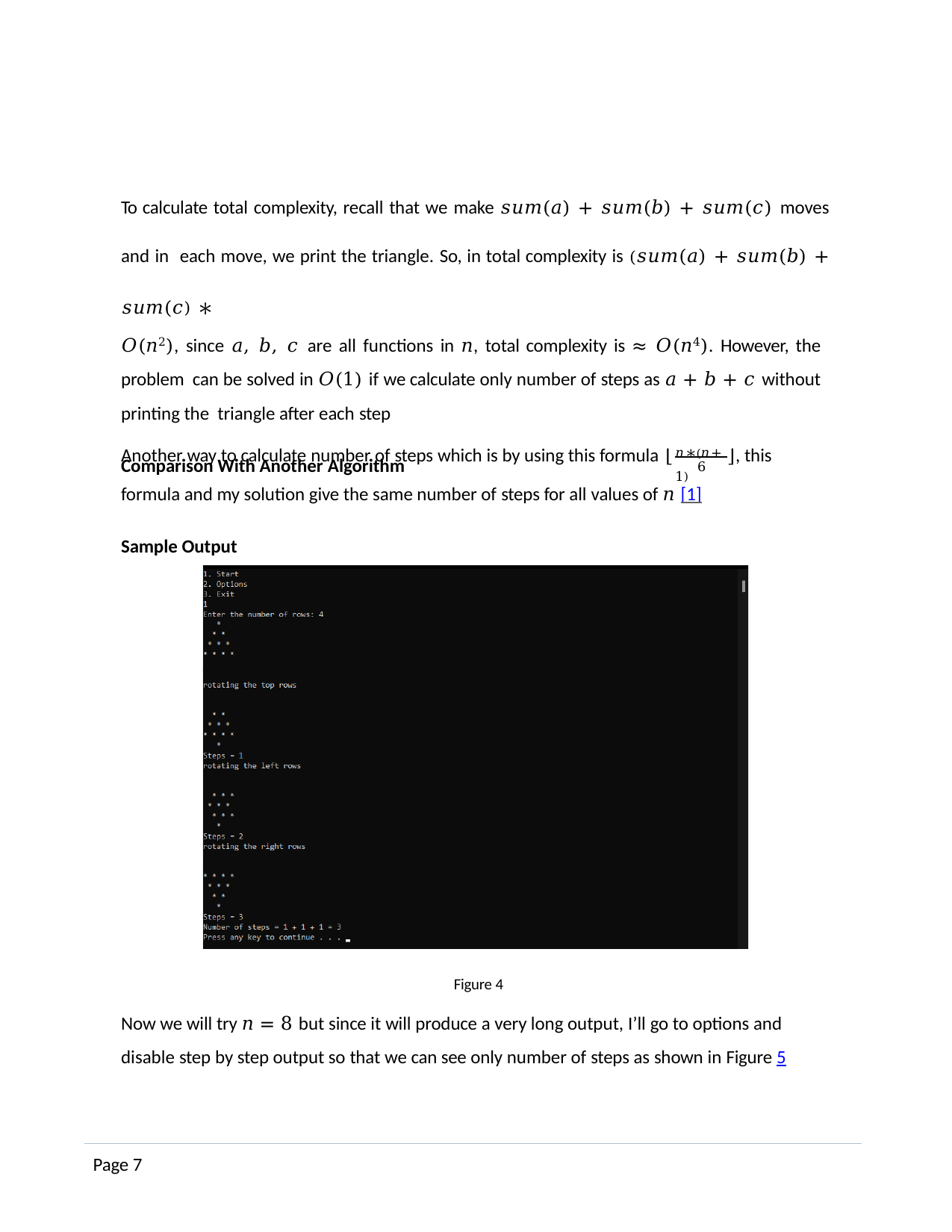

To calculate total complexity, recall that we make 𝑠𝑢𝑚(𝑎) + 𝑠𝑢𝑚(𝑏) + 𝑠𝑢𝑚(𝑐) moves and in  each move, we print the triangle. So, in total complexity is (𝑠𝑢𝑚(𝑎) + 𝑠𝑢𝑚(𝑏) + 𝑠𝑢𝑚(𝑐) ∗
𝑂(𝑛2), since 𝑎, 𝑏, 𝑐 are all functions in 𝑛, total complexity is ≈ 𝑂(𝑛4). However, the problem  can be solved in 𝑂(1) if we calculate only number of steps as 𝑎 + 𝑏 + 𝑐 without printing the  triangle after each step

Comparison With Another Algorithm
𝑛∗(𝑛+1)
Another way to calculate number of steps which is by using this formula ⌊
⌋, this
6

formula and my solution give the same number of steps for all values of 𝑛 [1]

Sample Output

Figure 4
Now we will try 𝑛 = 8 but since it will produce a very long output, I’ll go to options and  disable step by step output so that we can see only number of steps as shown in Figure 5
Page 7